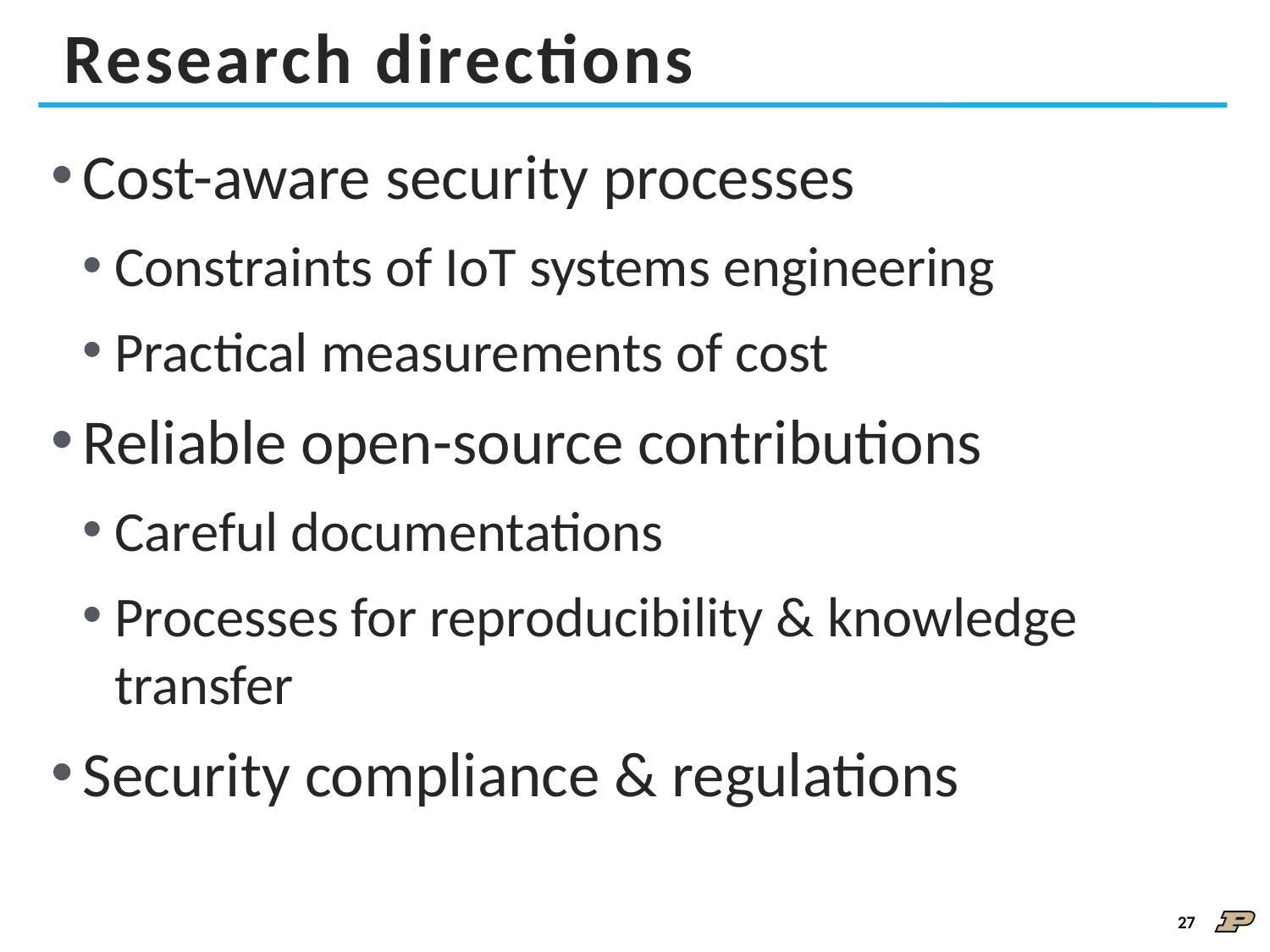

# Research directions
Cost-aware security processes
Constraints of IoT systems engineering
Practical measurements of cost
Reliable open-source contributions
Careful documentations
Processes for reproducibility & knowledge transfer
Security compliance & regulations
27